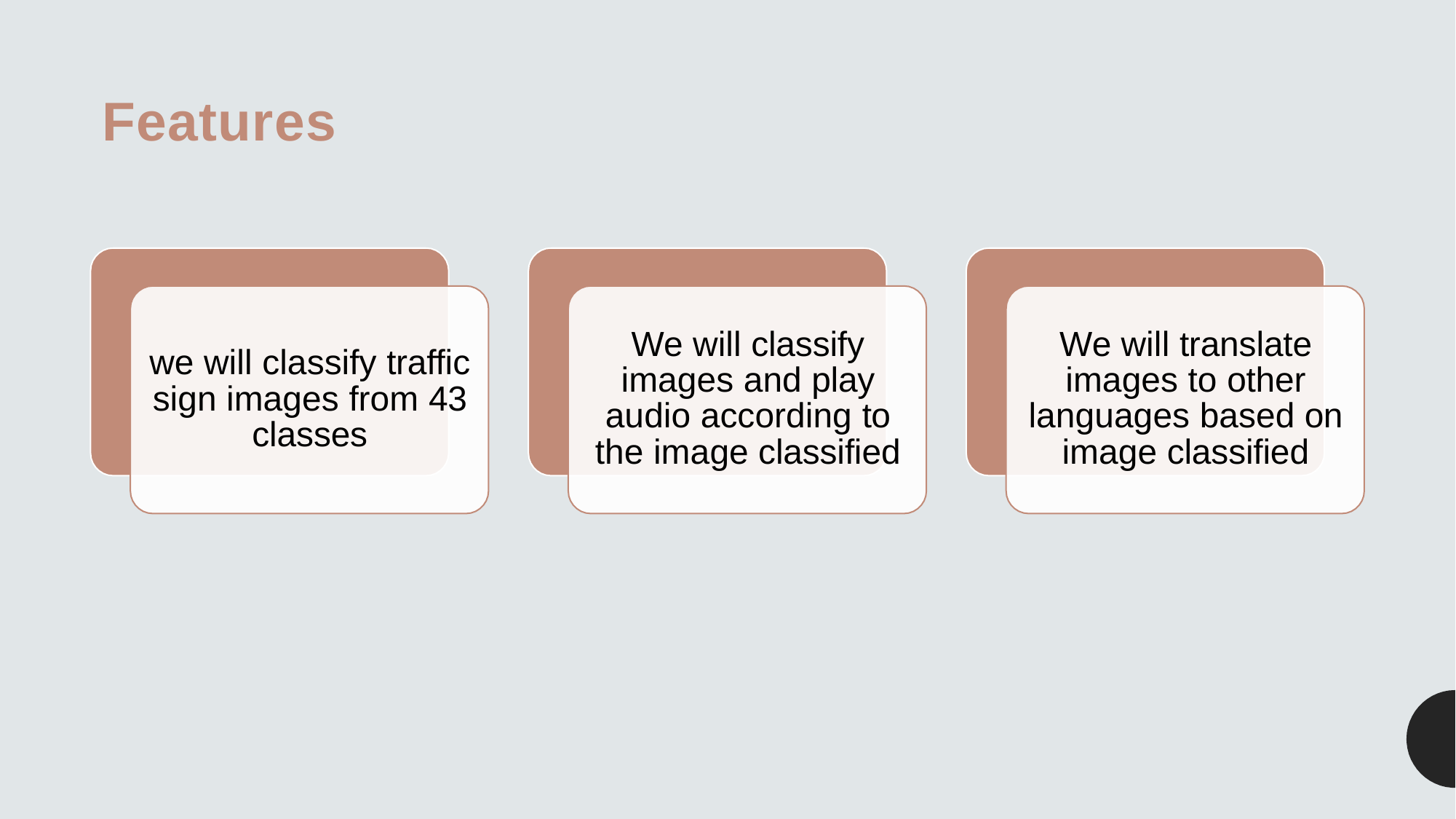

# Features

We will classify images and play audio according to the image classified
We will translate images to other languages based on image classified
we will classify traffic sign images from 43 classes